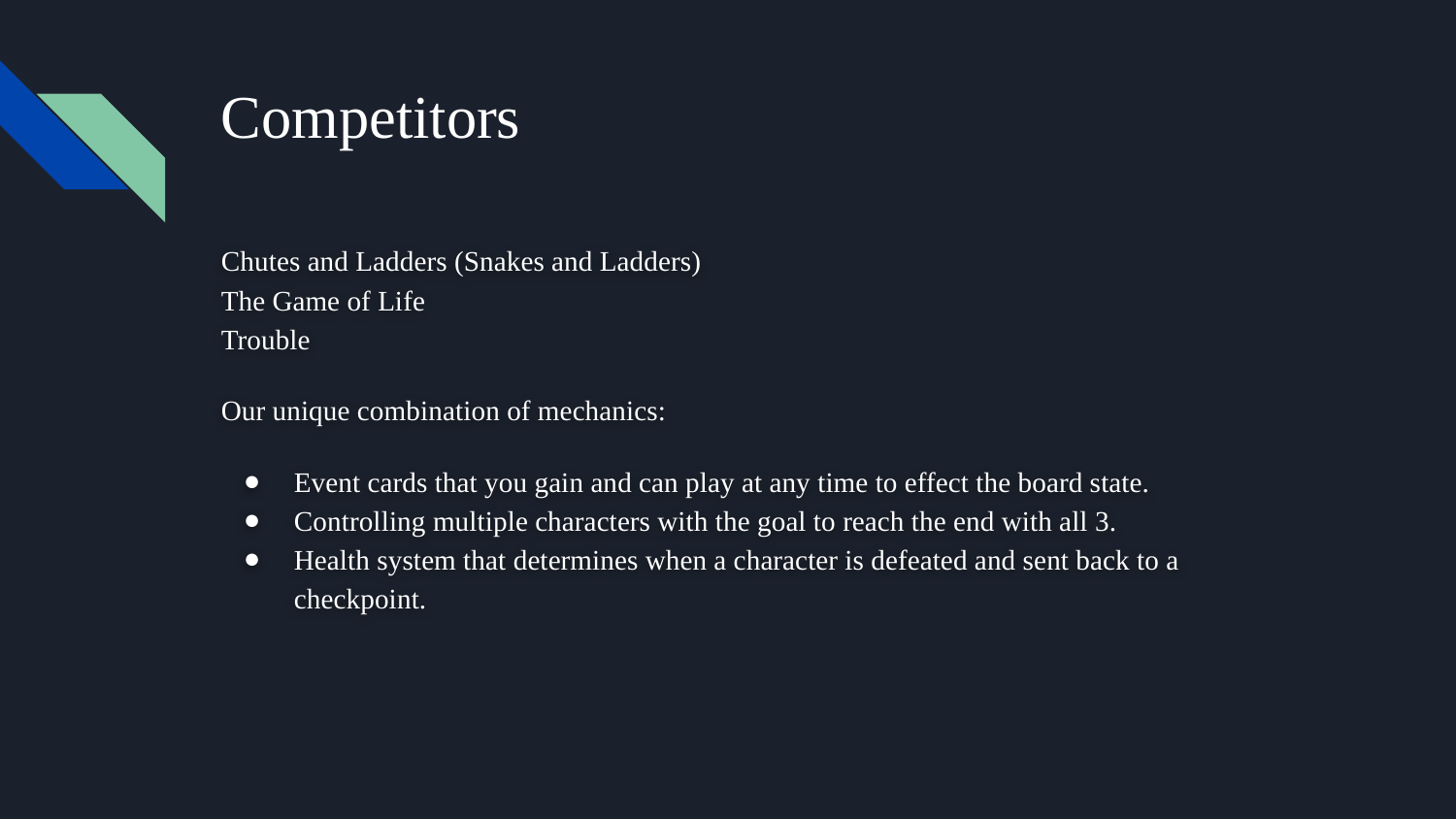

# Competitors
Chutes and Ladders (Snakes and Ladders)
The Game of Life
Trouble
Our unique combination of mechanics:
Event cards that you gain and can play at any time to effect the board state.
Controlling multiple characters with the goal to reach the end with all 3.
Health system that determines when a character is defeated and sent back to a checkpoint.